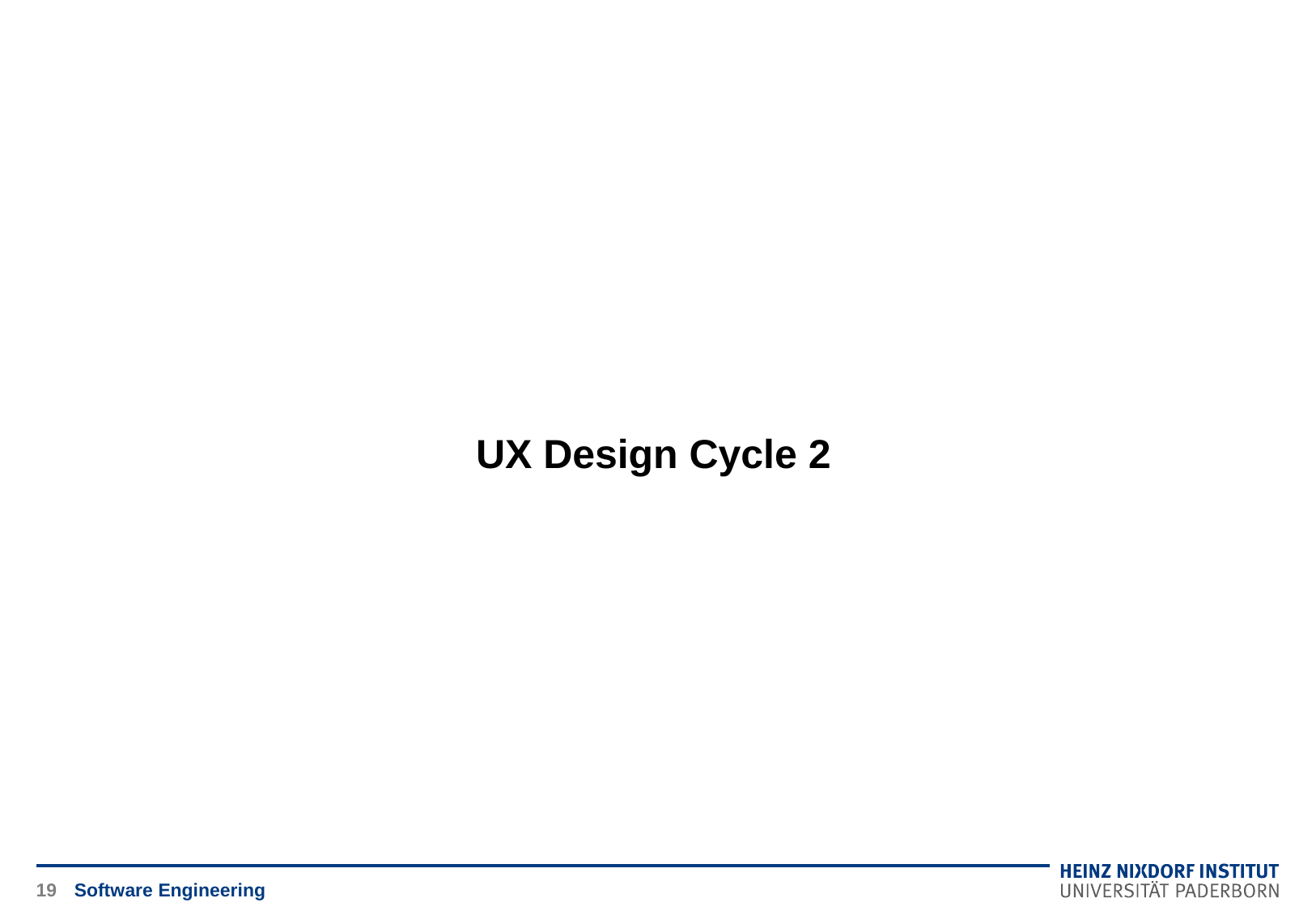

UX Design Cycle 2
19
Software Engineering